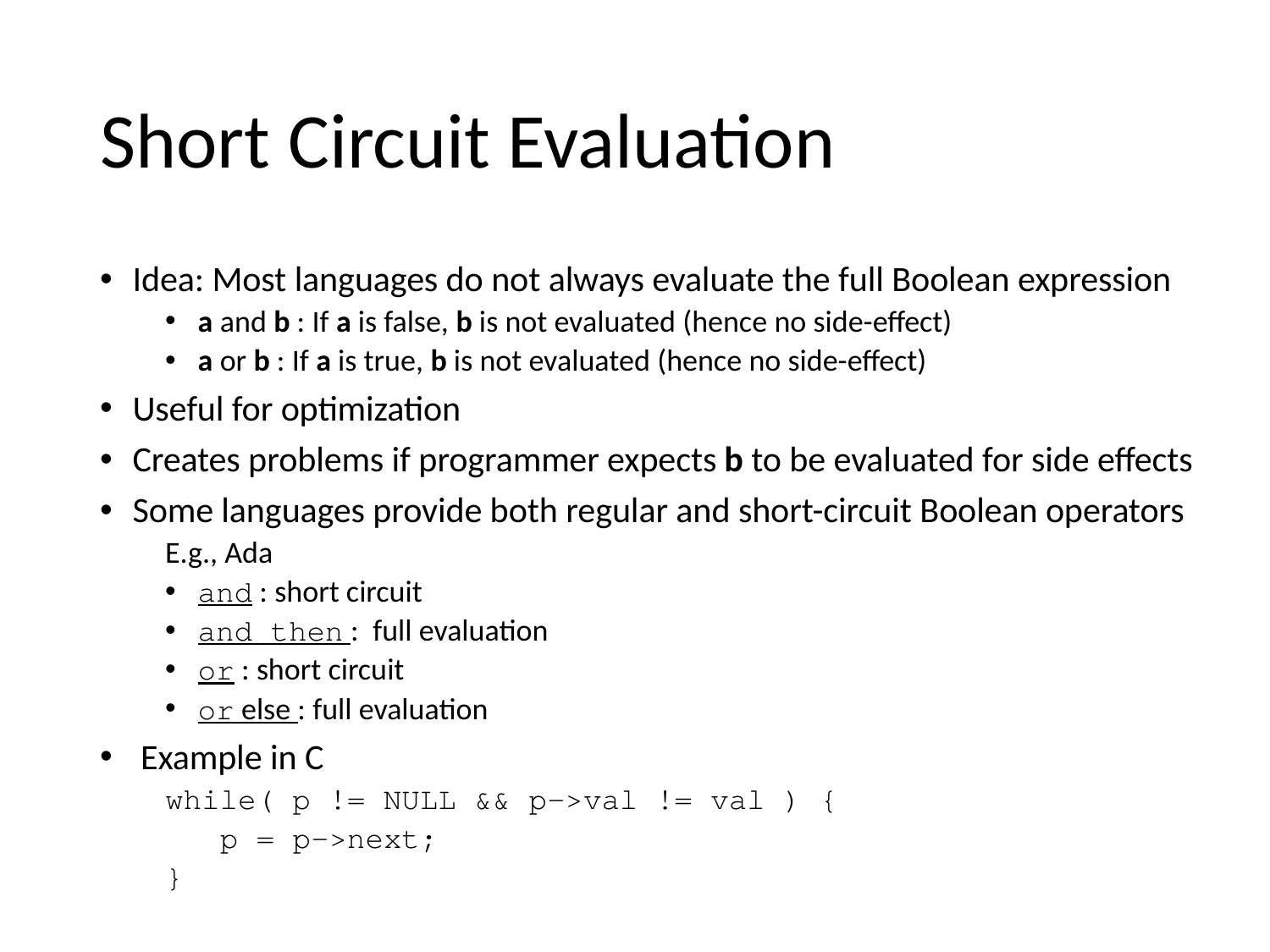

# Short Circuit Evaluation
Idea: Most languages do not always evaluate the full Boolean expression
a and b : If a is false, b is not evaluated (hence no side-effect)
a or b : If a is true, b is not evaluated (hence no side-effect)
Useful for optimization
Creates problems if programmer expects b to be evaluated for side effects
Some languages provide both regular and short-circuit Boolean operators
E.g., Ada
and : short circuit
and then :  full evaluation
or : short circuit
or else : full evaluation
 Example in C
while( p != NULL && p->val != val ) {
   p = p->next;
}